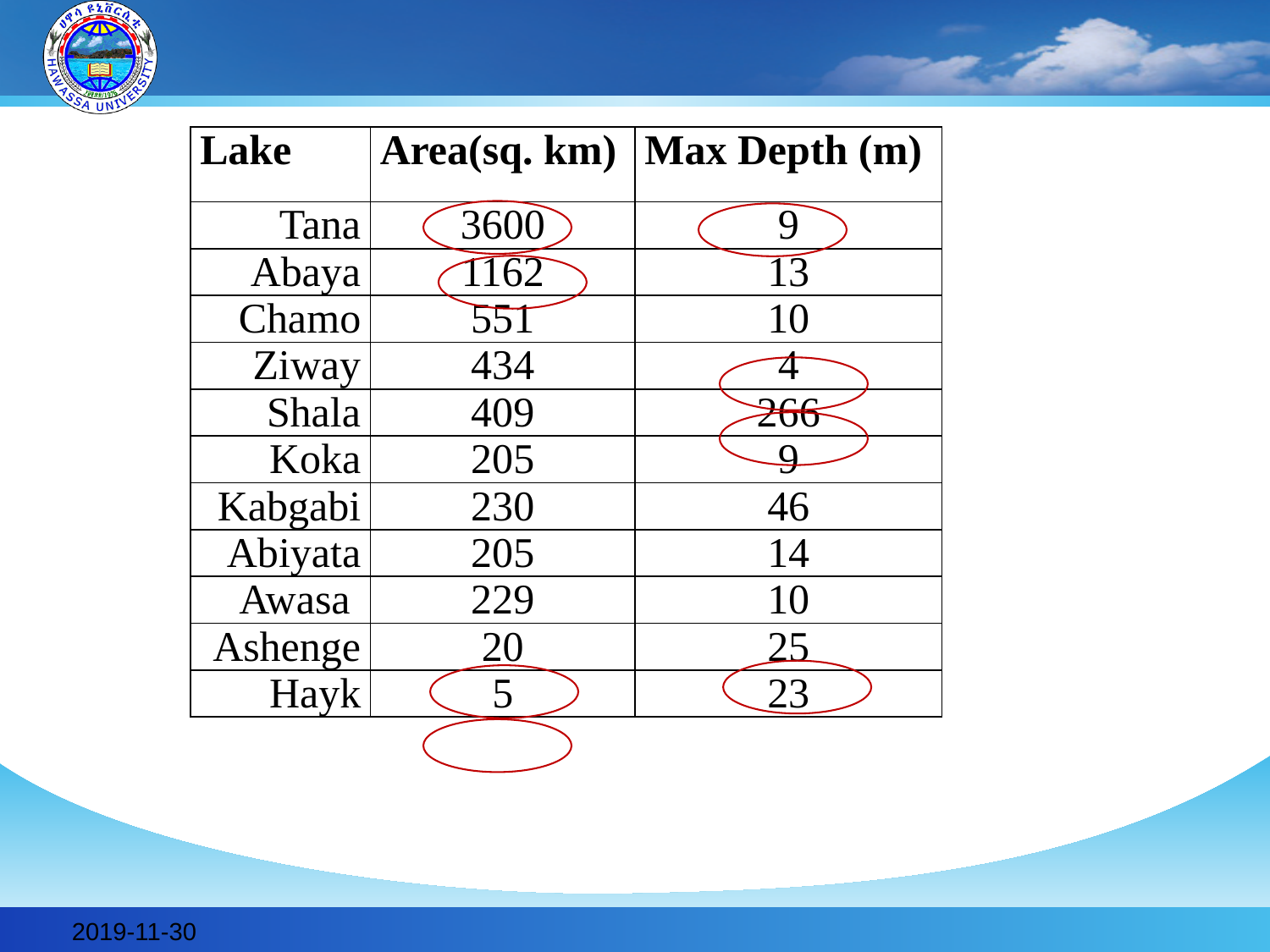

| Lake | Area(sq. km) | Max Depth (m) |
| --- | --- | --- |
| Tana | 3600 | 9 |
| Abaya | 1162 | 13 |
| Chamo | 551 | 10 |
| Ziway | 434 | 4 |
| Shala | 409 | 266 |
| Koka | 205 | 9 |
| Kabgabi | 230 | 46 |
| Abiyata | 205 | 14 |
| Awasa | 229 | 10 |
| Ashenge | 20 | 25 |
| Hayk | 5 | 23 |

2019-11-30